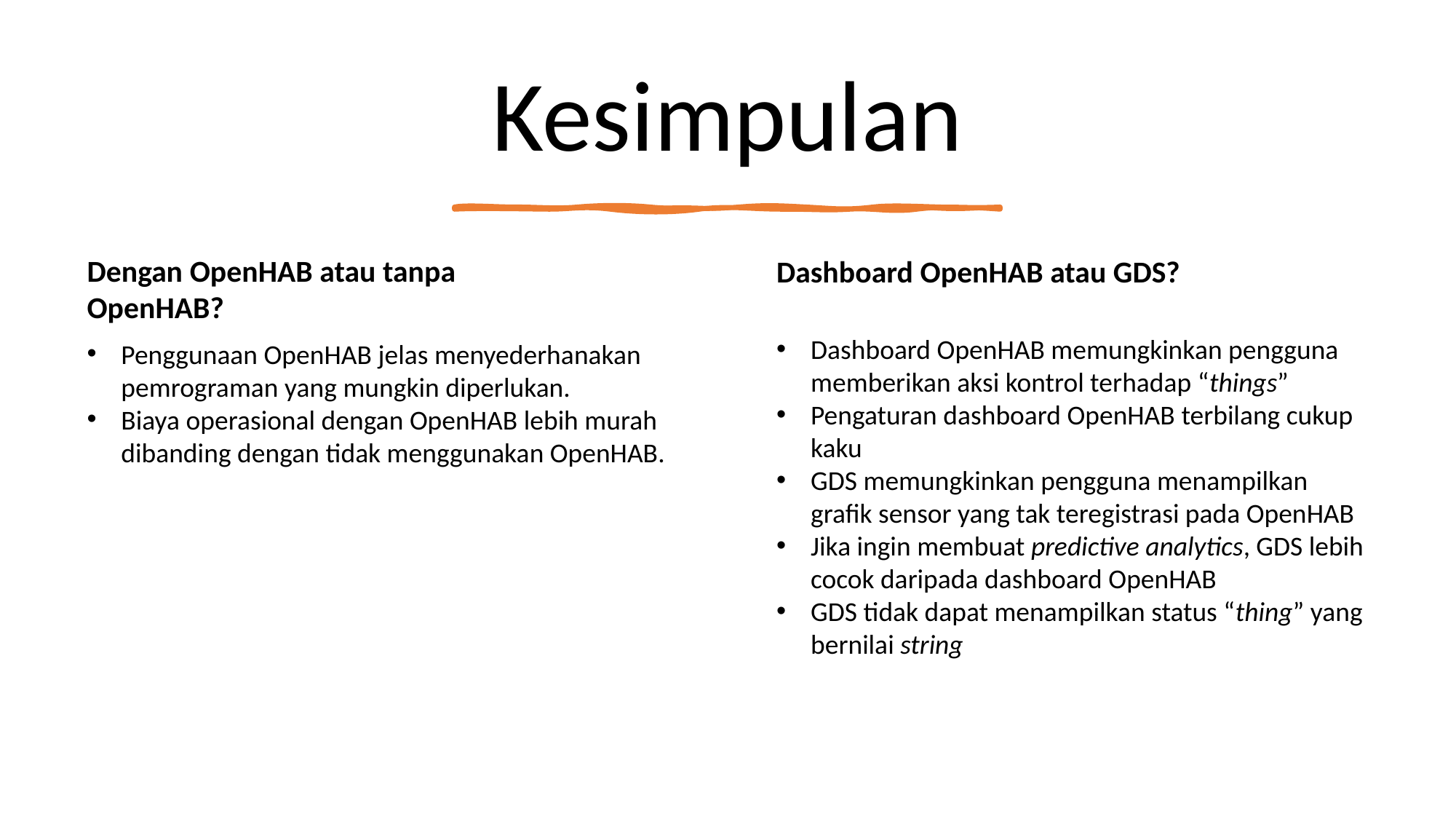

# Kesimpulan

Dengan OpenHAB atau tanpa OpenHAB?
Dashboard OpenHAB atau GDS?
Dashboard OpenHAB memungkinkan pengguna memberikan aksi kontrol terhadap “things”
Pengaturan dashboard OpenHAB terbilang cukup kaku
GDS memungkinkan pengguna menampilkan grafik sensor yang tak teregistrasi pada OpenHAB
Jika ingin membuat predictive analytics, GDS lebih cocok daripada dashboard OpenHAB
GDS tidak dapat menampilkan status “thing” yang bernilai string
Penggunaan OpenHAB jelas menyederhanakan pemrograman yang mungkin diperlukan.
Biaya operasional dengan OpenHAB lebih murah dibanding dengan tidak menggunakan OpenHAB.